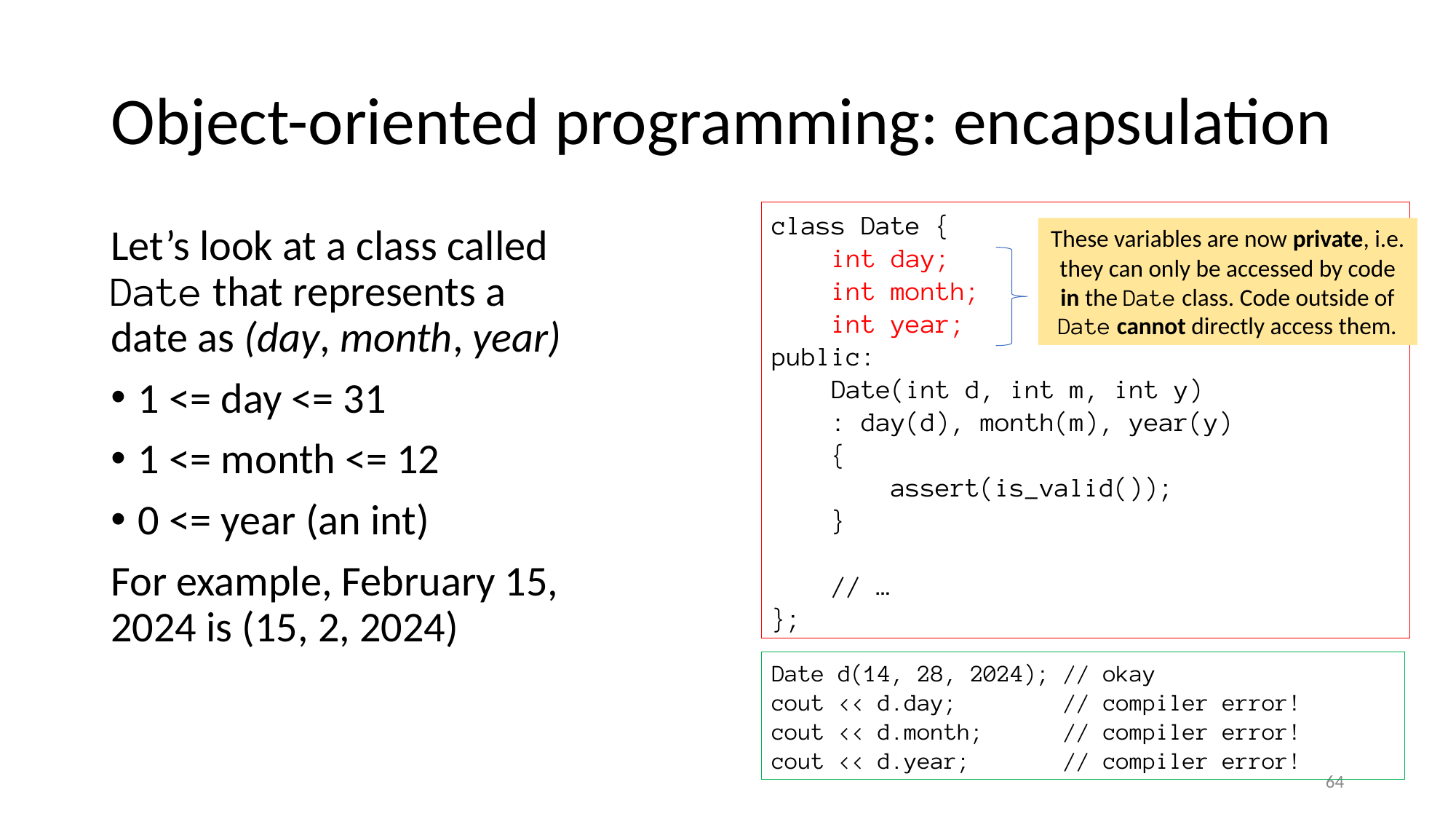

# Object-oriented programming: encapsulation
class Date {
    int day;
    int month;
    int year;
public:
    Date(int d, int m, int y)
    : day(d), month(m), year(y)
    {
        assert(is_valid());
    }
    // …
};
Let’s look at a class called Date that represents a date as (day, month, year)
1 <= day <= 31
1 <= month <= 12
0 <= year (an int)
For example, February 15, 2024 is (15, 2, 2024)
These variables are now private, i.e. they can only be accessed by code in the Date class. Code outside of Date cannot directly access them.

Date d(14, 28, 2024); // okay
cout << d.day;        // compiler error!
cout << d.month;      // compiler error!
cout << d.year;       // compiler error!
64